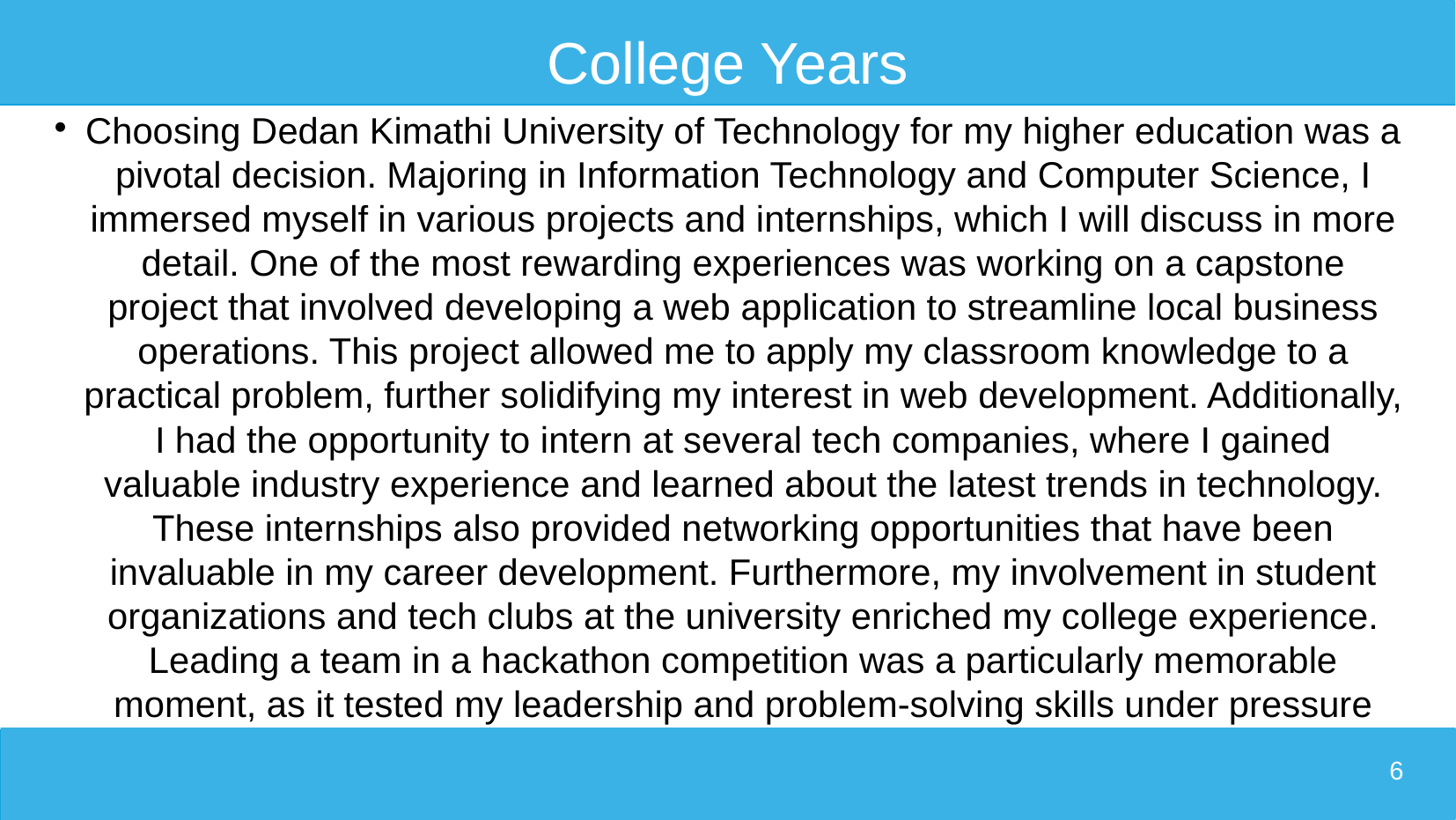

# College Years
Choosing Dedan Kimathi University of Technology for my higher education was a pivotal decision. Majoring in Information Technology and Computer Science, I immersed myself in various projects and internships, which I will discuss in more detail. One of the most rewarding experiences was working on a capstone project that involved developing a web application to streamline local business operations. This project allowed me to apply my classroom knowledge to a practical problem, further solidifying my interest in web development. Additionally, I had the opportunity to intern at several tech companies, where I gained valuable industry experience and learned about the latest trends in technology. These internships also provided networking opportunities that have been invaluable in my career development. Furthermore, my involvement in student organizations and tech clubs at the university enriched my college experience. Leading a team in a hackathon competition was a particularly memorable moment, as it tested my leadership and problem-solving skills under pressure
6